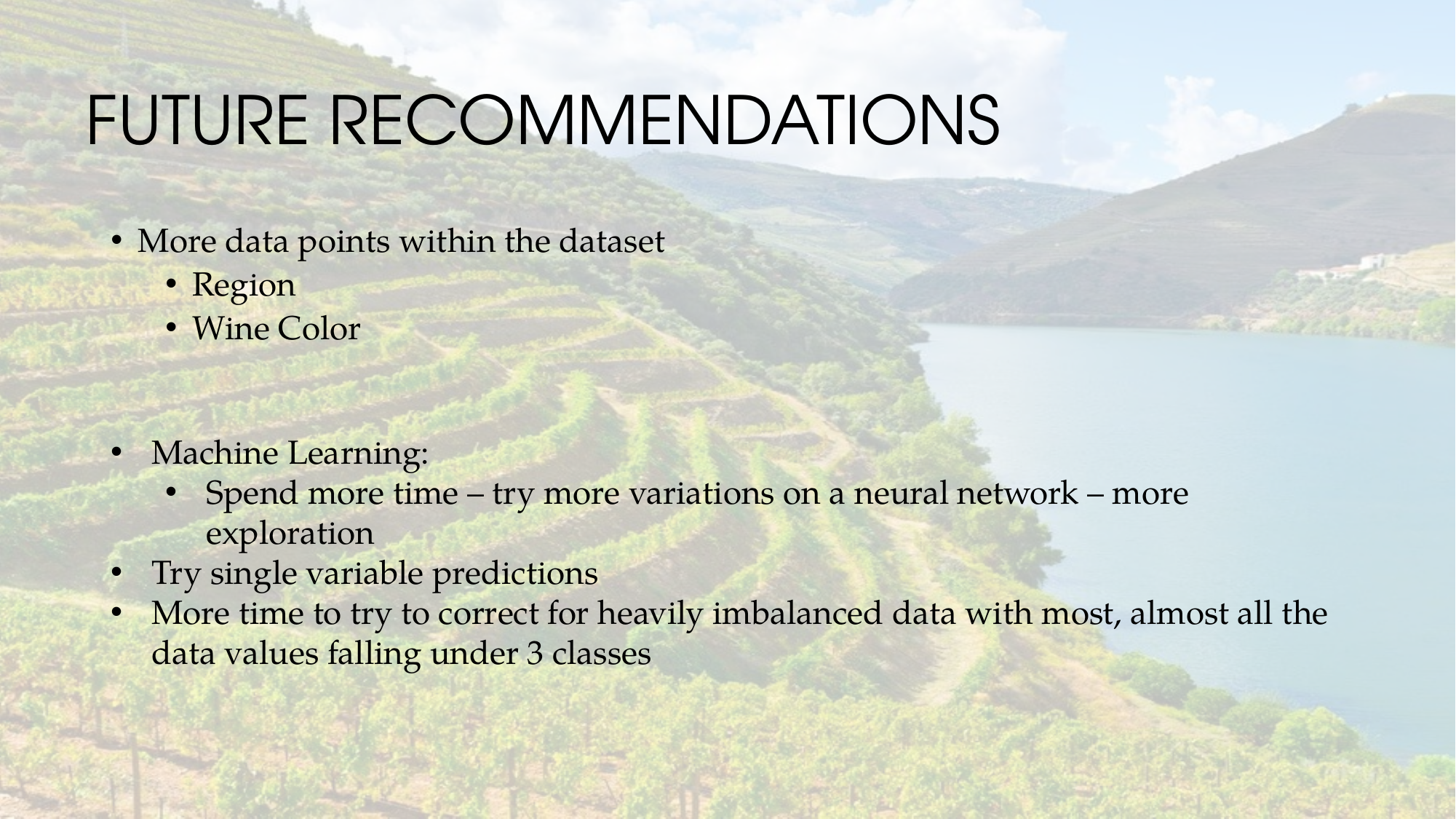

# FUTURE RECOMMENDATIONS
More data points within the dataset
Region
Wine Color

Machine Learning:
Spend more time – try more variations on a neural network – more exploration
Try single variable predictions
More time to try to correct for heavily imbalanced data with most, almost all the data values falling under 3 classes